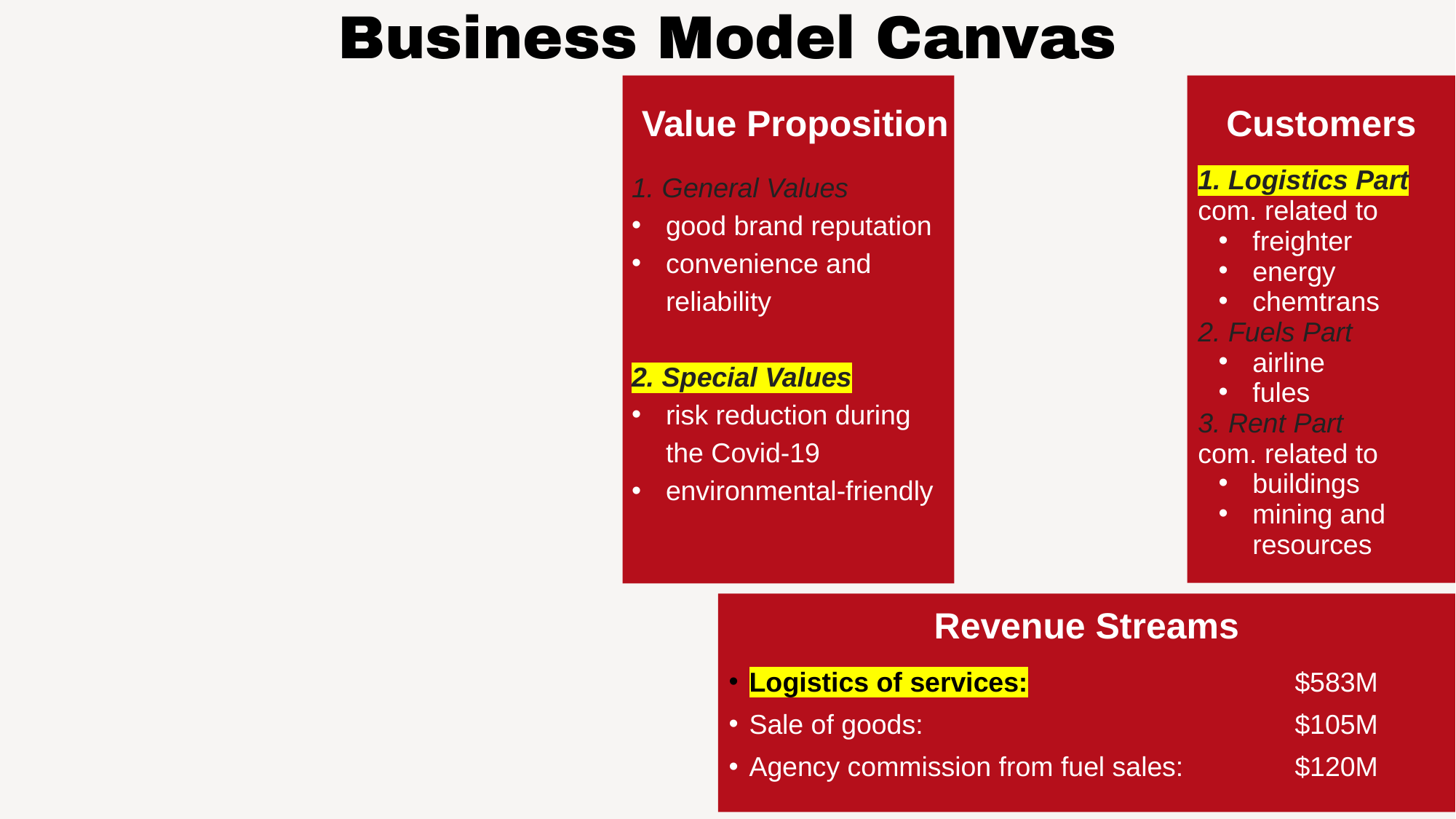

Business Model Canvas

Value Proposition
Customers
1. General Values
good brand reputation
convenience and reliability

2. Special Values
risk reduction during the Covid-19
environmental-friendly

1. Logistics Part
com. related to
freighter
energy
chemtrans
2. Fuels Part
airline
fules
3. Rent Part
com. related to
buildings
mining and resources

Revenue Streams
Logistics of services: 			$583M
Sale of goods: 				$105M
Agency commission from fuel sales: 	$120M